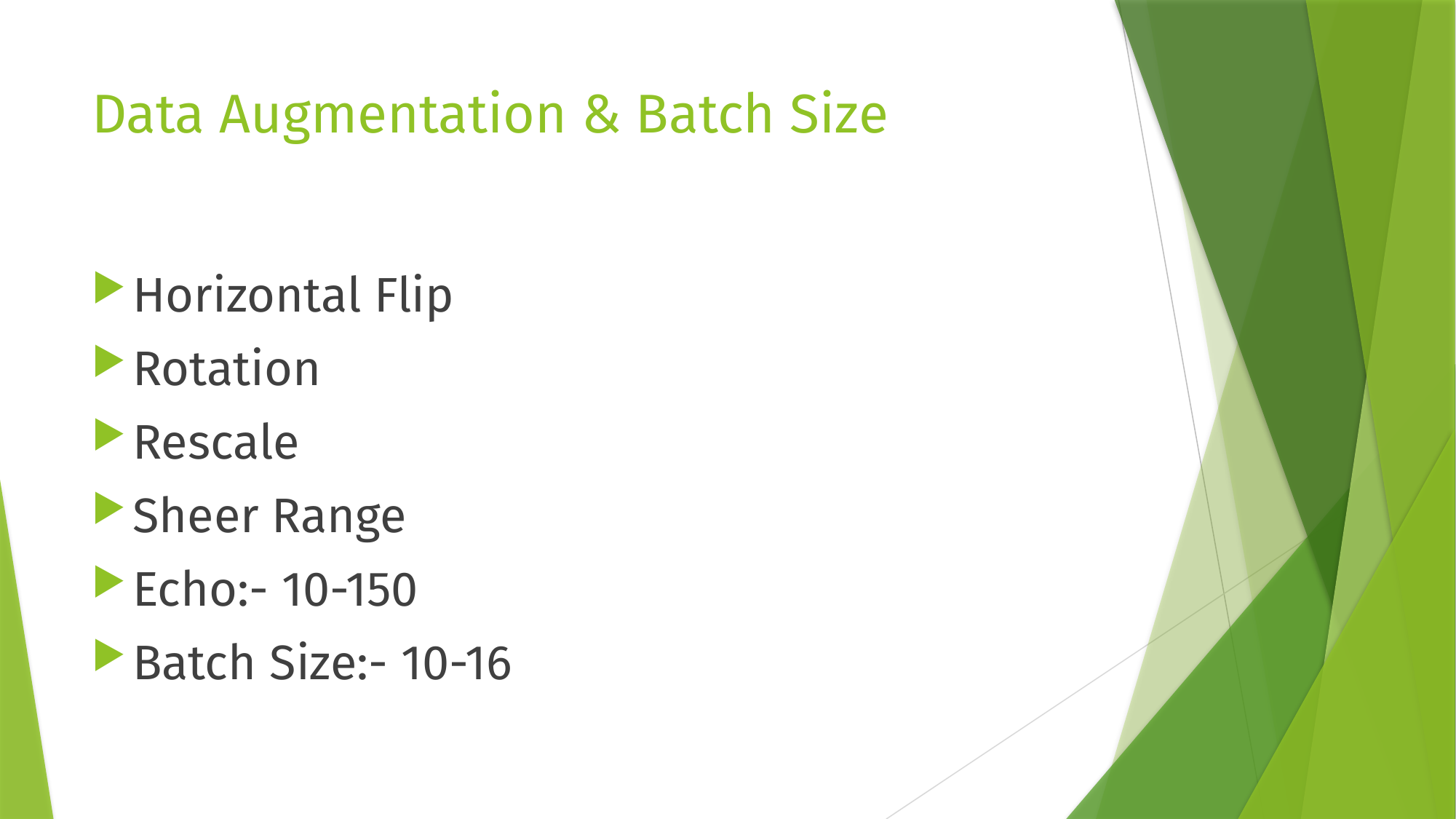

# Data Augmentation & Batch Size
Horizontal Flip
Rotation
Rescale
Sheer Range
Echo:- 10-150
Batch Size:- 10-16